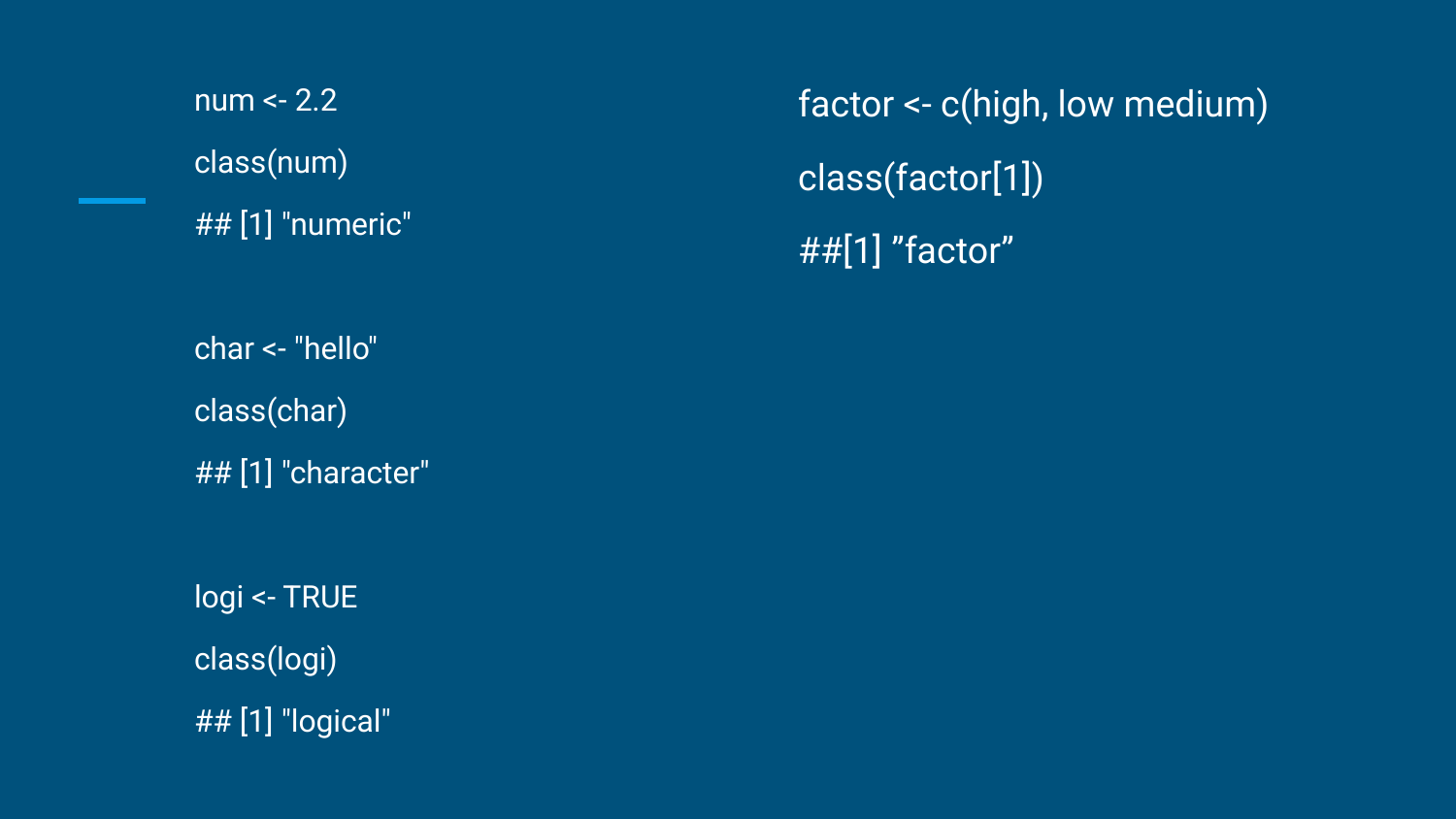

num <- 2.2
class(num)
## [1] "numeric"

char <- "hello"
class(char)
## [1] "character"

logi <- TRUE
class(logi)
## [1] "logical"
factor <- c(high, low medium)
class(factor[1])
##[1] ”factor”